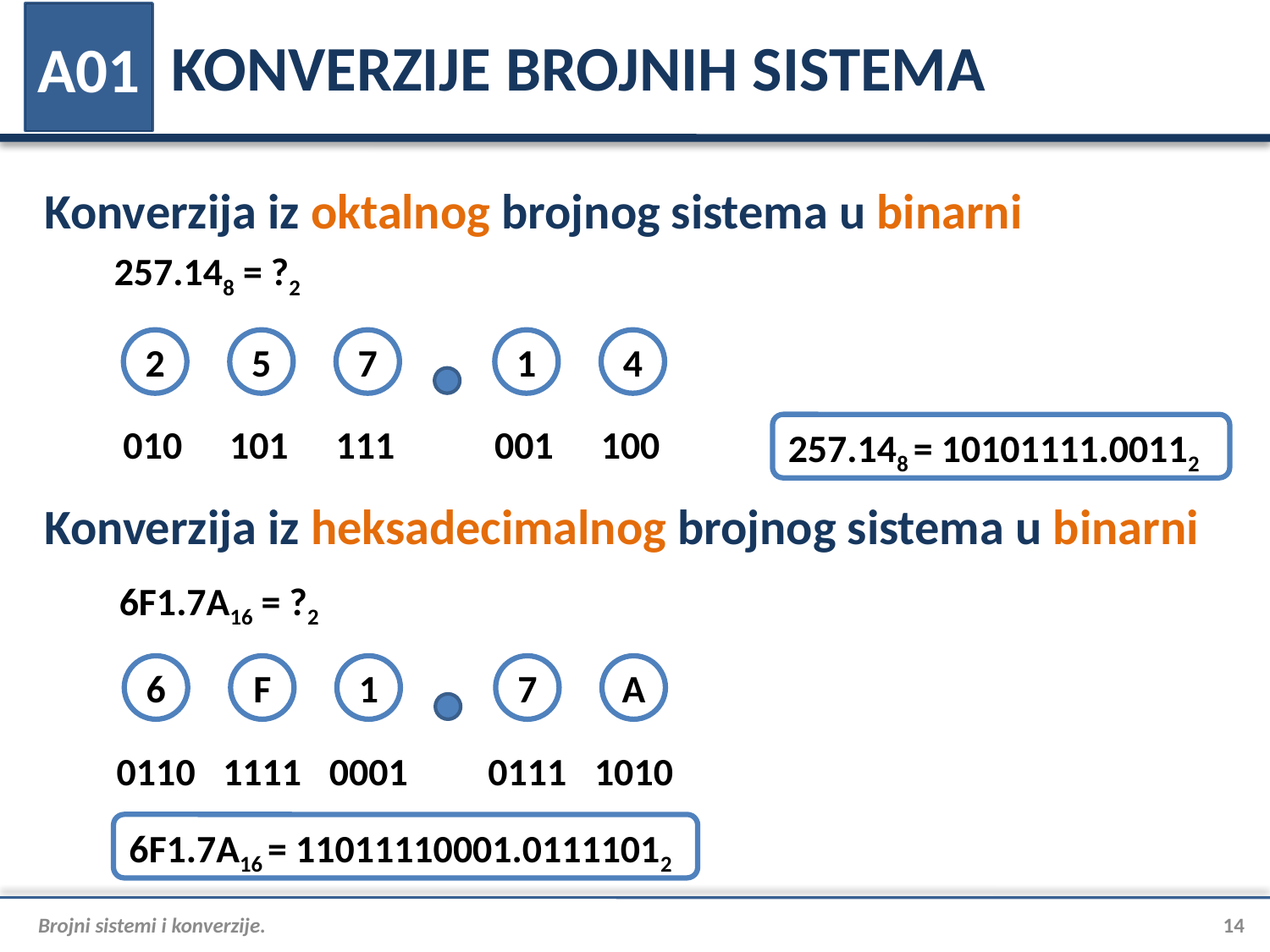

# KONVERZIJE BROJNIH SISTEMA
A01
Konverzija iz oktalnog brojnog sistema u binarni
257.148 = ?2
2
5
7
1
4

010
101
111
001
100
257.148 = 10101111.00112
Konverzija iz heksadecimalnog brojnog sistema u binarni
6F1.7A16 = ?2
6
F
1
7
A

0110
1111
0001
0111
1010
6F1.7A16 = 11011110001.01111012
Brojni sistemi i konverzije.
14